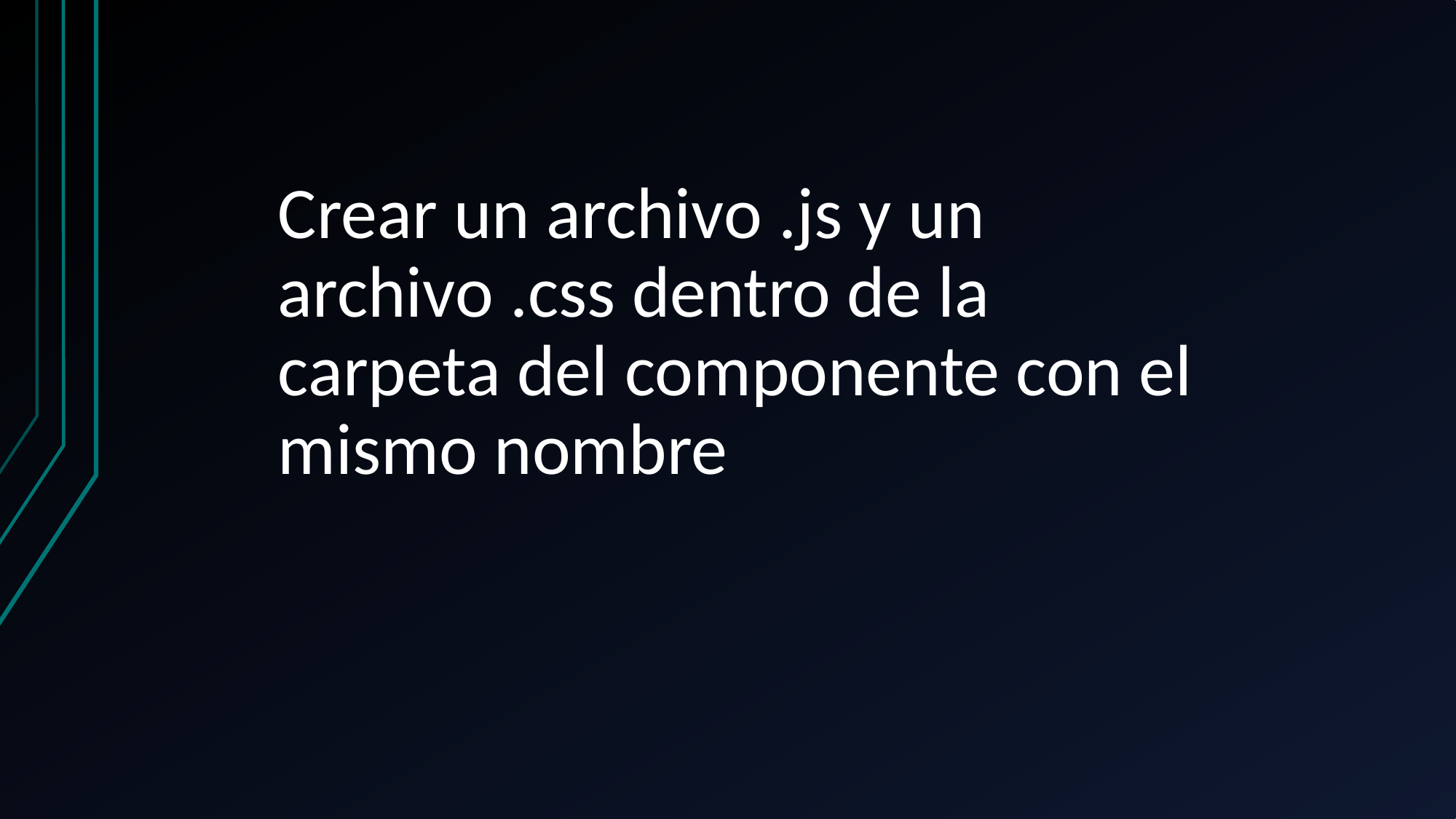

Crear un archivo .js y un archivo .css dentro de la carpeta del componente con el mismo nombre